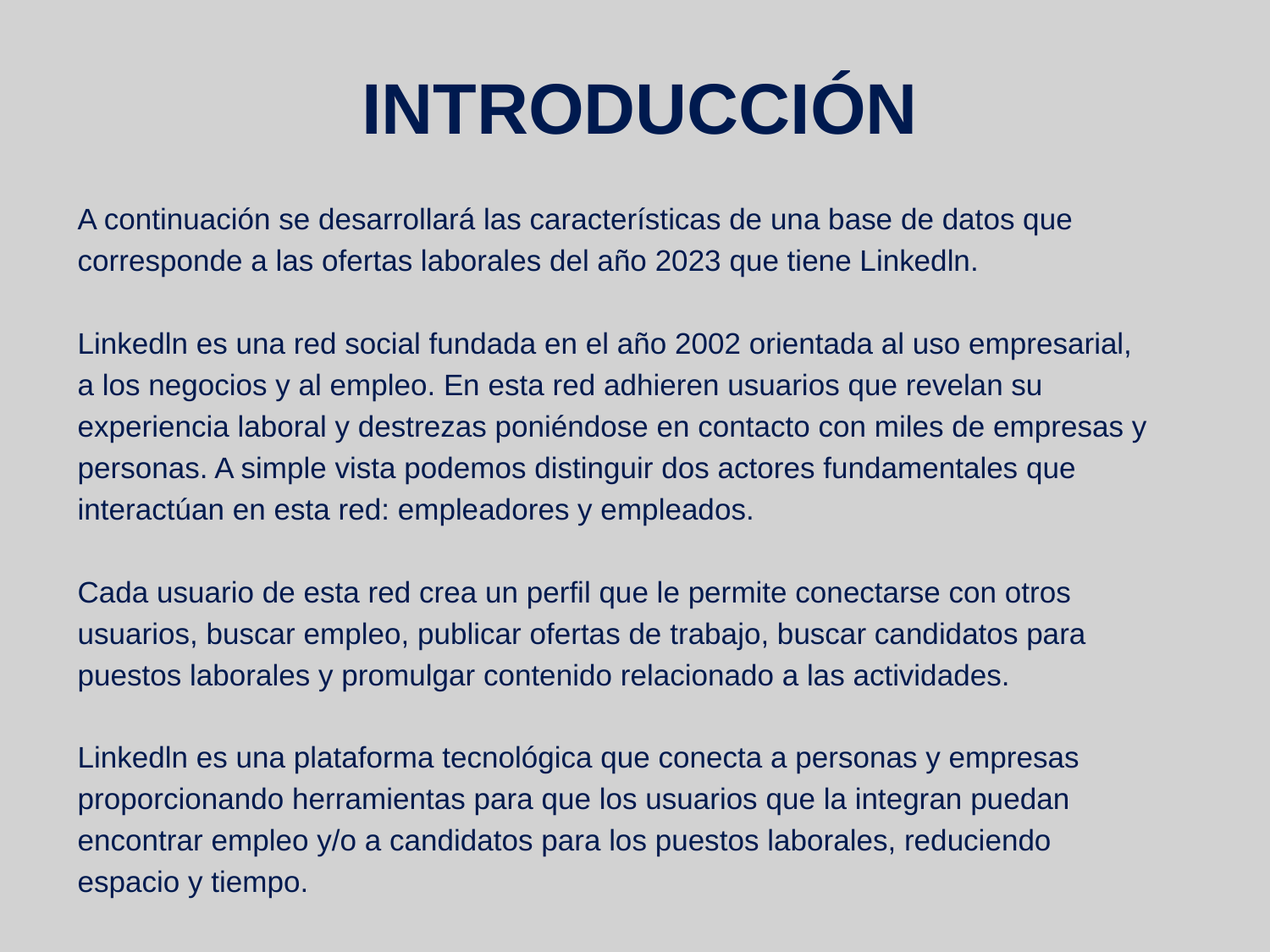

INTRODUCCIÓN

A continuación se desarrollará las características de una base de datos que
corresponde a las ofertas laborales del año 2023 que tiene Linkedln.

Linkedln es una red social fundada en el año 2002 orientada al uso empresarial,
a los negocios y al empleo. En esta red adhieren usuarios que revelan su
experiencia laboral y destrezas poniéndose en contacto con miles de empresas y
personas. A simple vista podemos distinguir dos actores fundamentales que
interactúan en esta red: empleadores y empleados.

Cada usuario de esta red crea un perfil que le permite conectarse con otros
usuarios, buscar empleo, publicar ofertas de trabajo, buscar candidatos para
puestos laborales y promulgar contenido relacionado a las actividades.

Linkedln es una plataforma tecnológica que conecta a personas y empresas
proporcionando herramientas para que los usuarios que la integran puedan
encontrar empleo y/o a candidatos para los puestos laborales, reduciendo
espacio y tiempo.